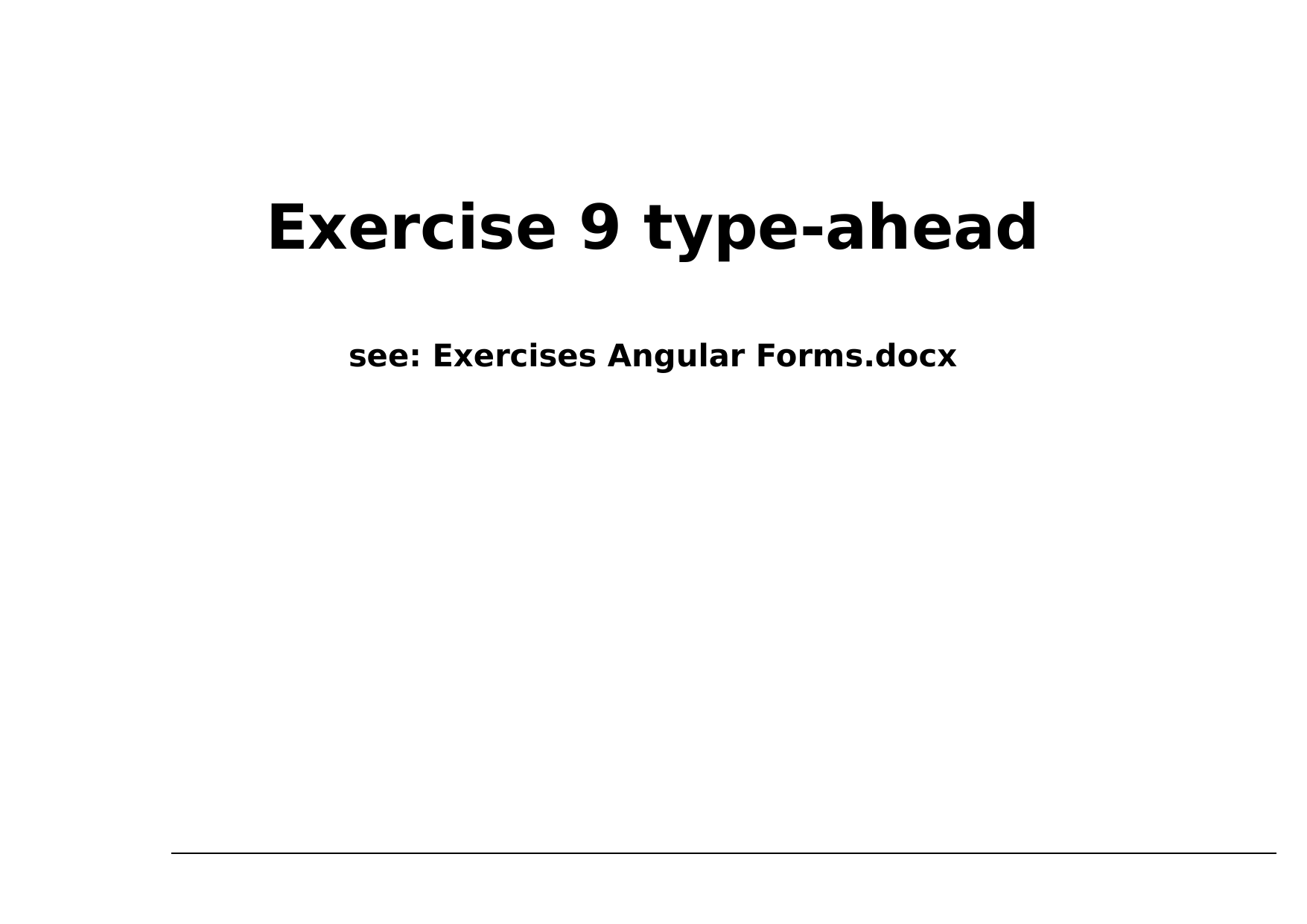

#
Exercise 9 type-ahead

see: Exercises Angular Forms.docx